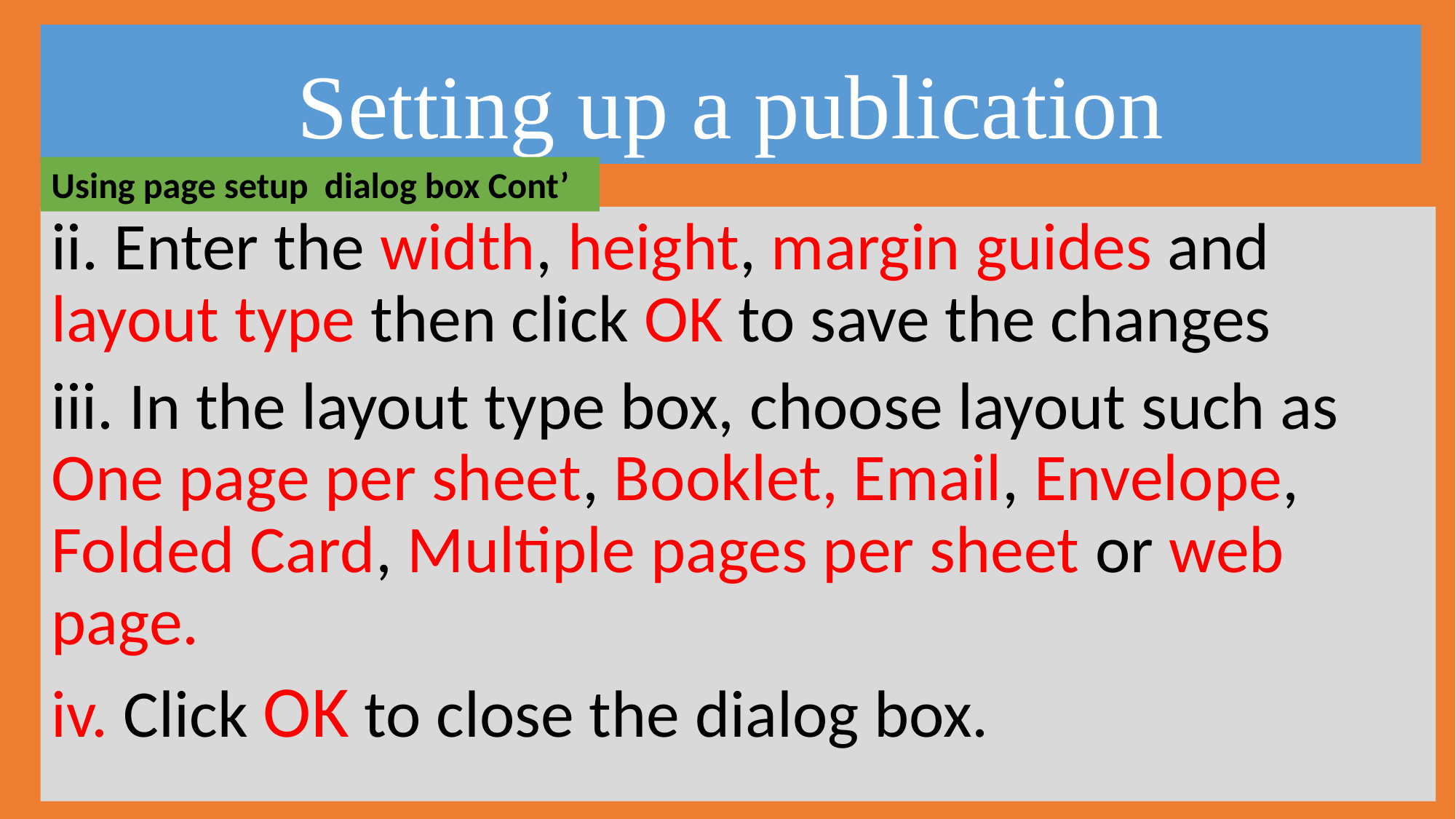

# Setting up a publication
Using page setup  dialog box Cont’
ii. Enter the width, height, margin guides and layout type then click OK to save the changes
iii. In the layout type box, choose layout such as One page per sheet, Booklet, Email, Envelope, Folded Card, Multiple pages per sheet or web page.
iv. Click OK to close the dialog box.
Ms Publisher Notes |  Mr. Castro O.  | F2